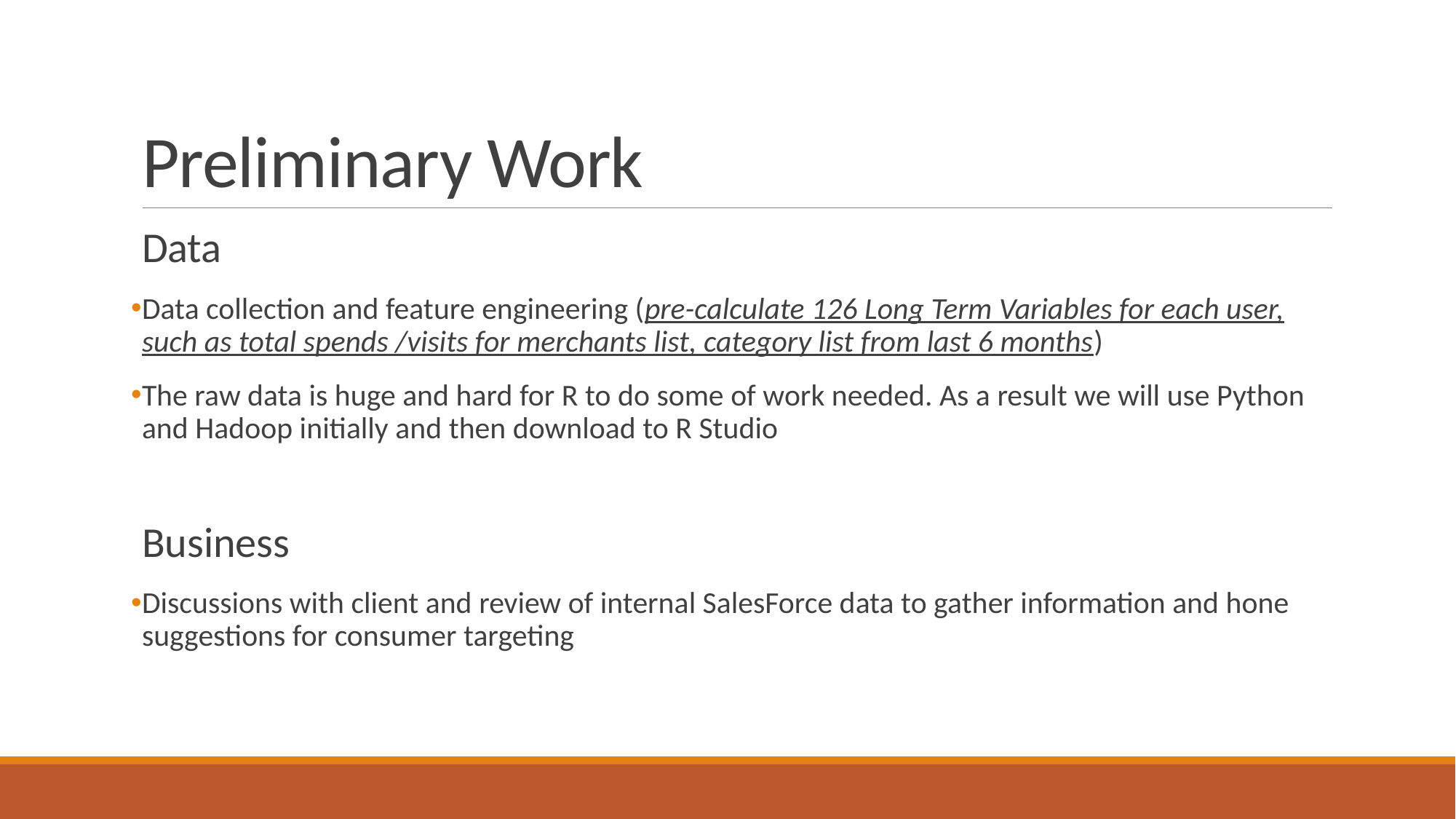

# Preliminary Work
Data
Data collection and feature engineering (pre-calculate 126 Long Term Variables for each user, such as total spends /visits for merchants list, category list from last 6 months)
The raw data is huge and hard for R to do some of work needed. As a result we will use Python and Hadoop initially and then download to R Studio

Business
Discussions with client and review of internal SalesForce data to gather information and hone suggestions for consumer targeting